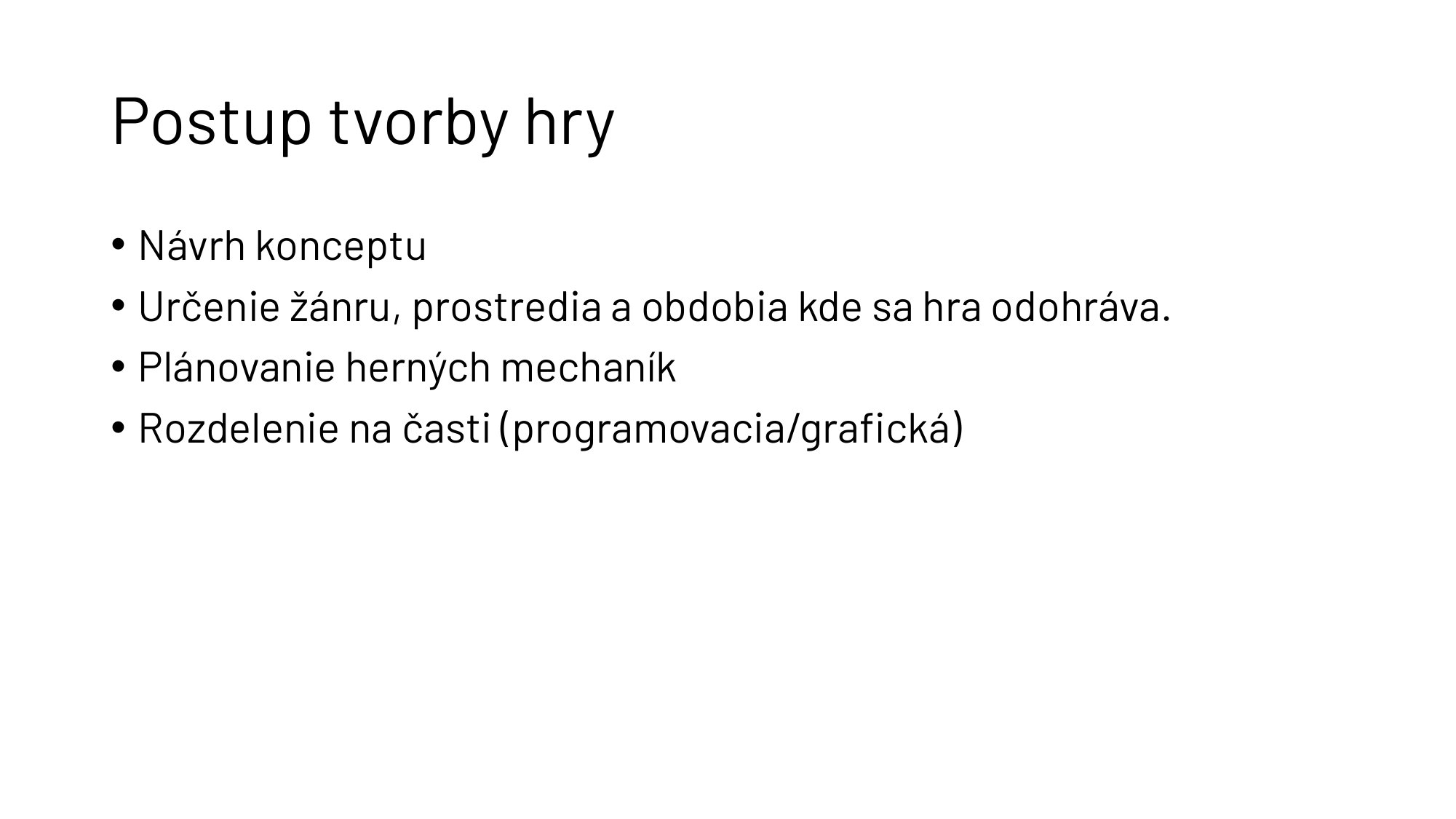

# Postup tvorby hry
Návrh konceptu
Určenie žánru, prostredia a obdobia kde sa hra odohráva.
Plánovanie herných mechaník
Rozdelenie na časti (programovacia/grafická)